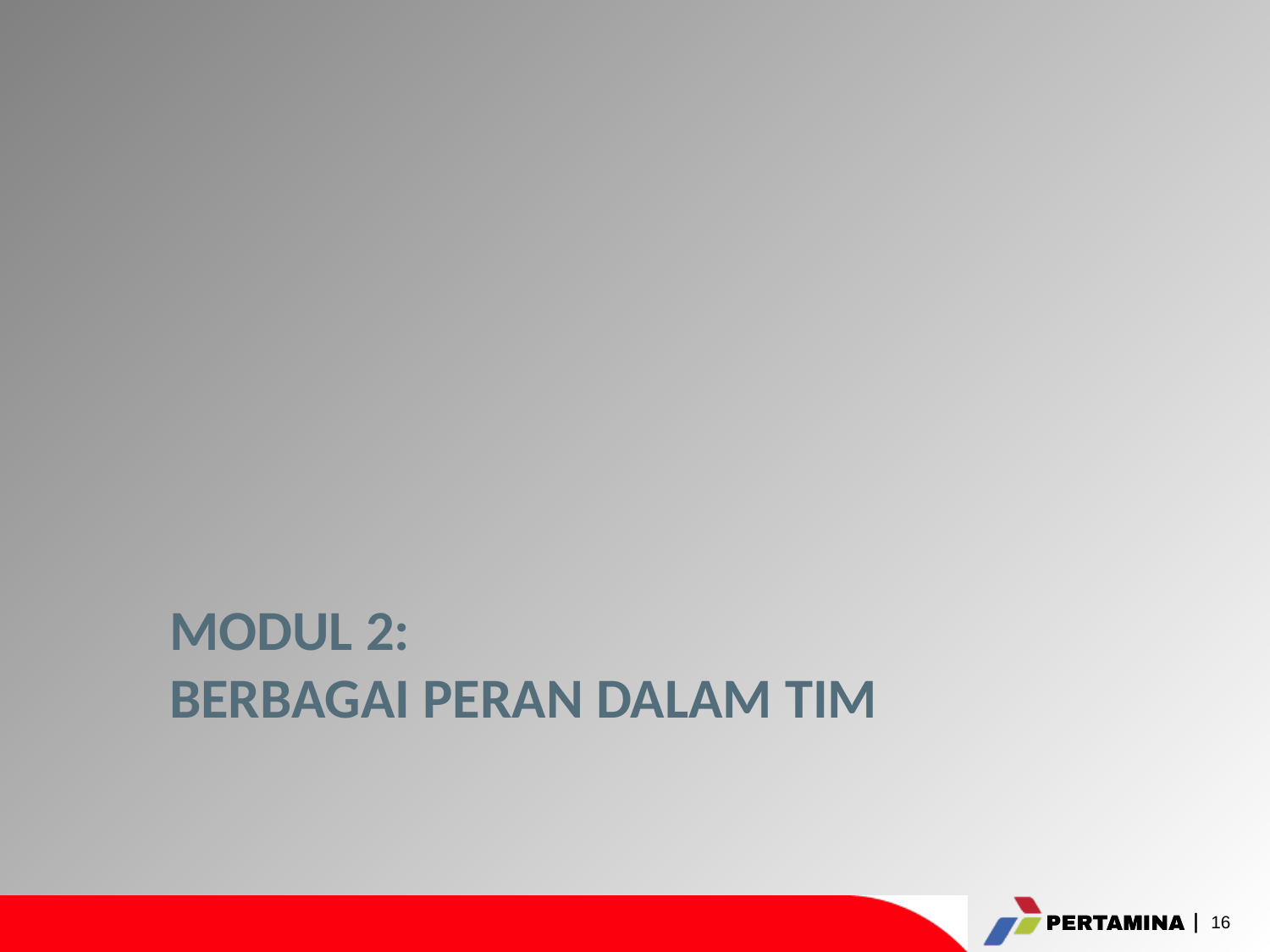

# MODUL 2: BERBAGAI PERAN DALAM TIM
16